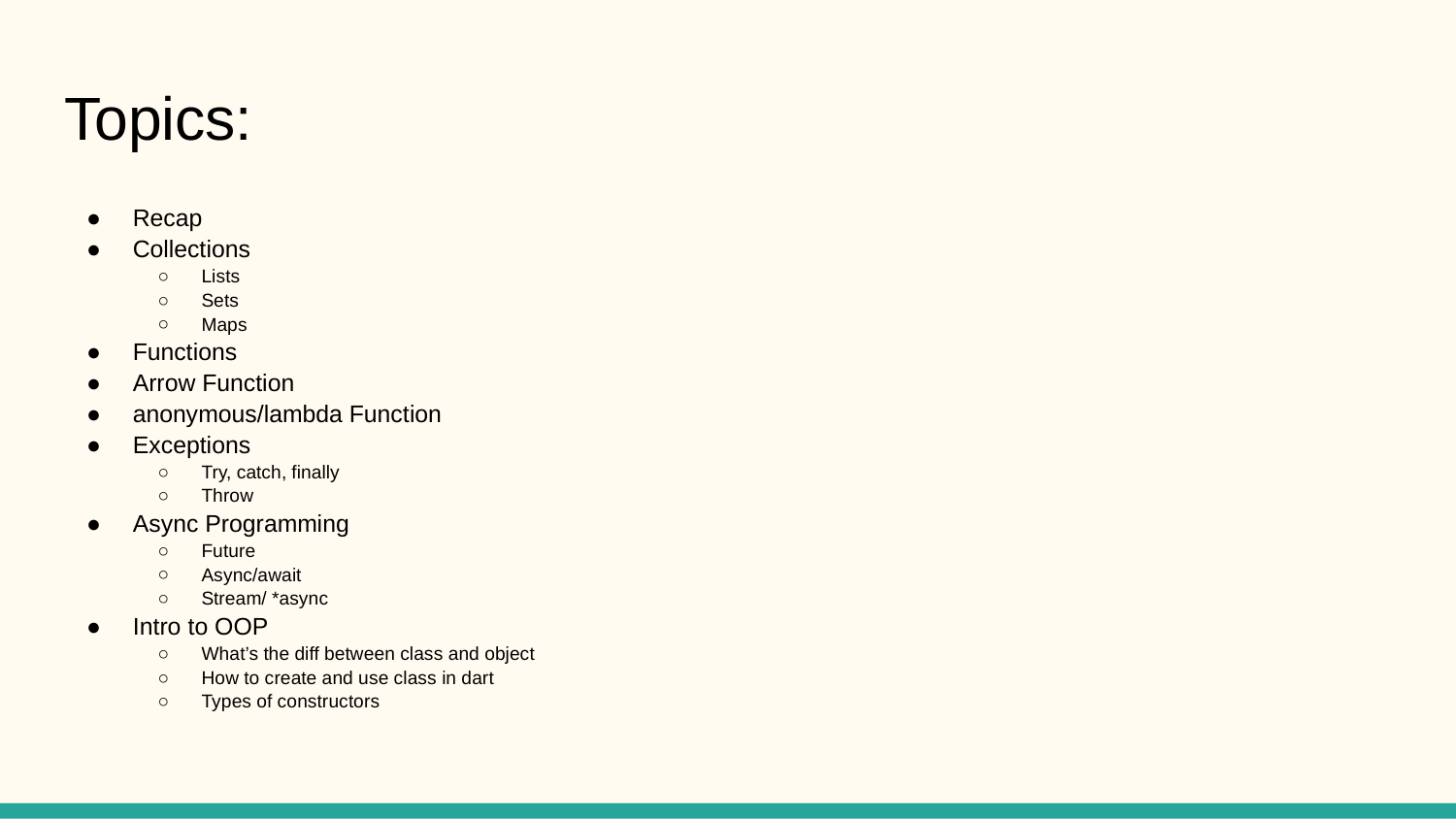

# Topics:
Recap
Collections
Lists
Sets
Maps
Functions
Arrow Function
anonymous/lambda Function
Exceptions
Try, catch, finally
Throw
Async Programming
Future
Async/await
Stream/ *async
Intro to OOP
What’s the diff between class and object
How to create and use class in dart
Types of constructors